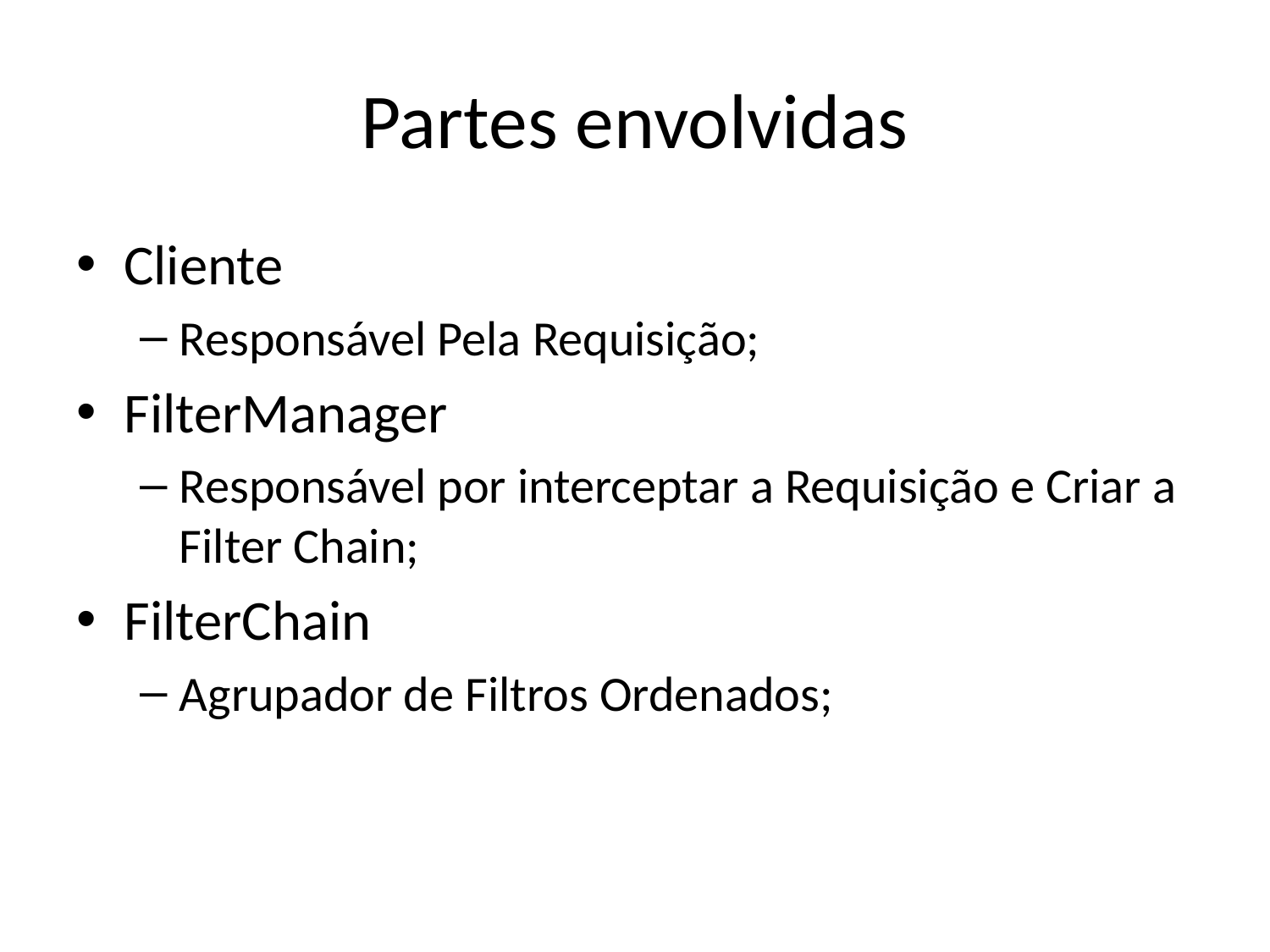

# Partes envolvidas
Cliente
Responsável Pela Requisição;
FilterManager
Responsável por interceptar a Requisição e Criar a Filter Chain;
FilterChain
Agrupador de Filtros Ordenados;